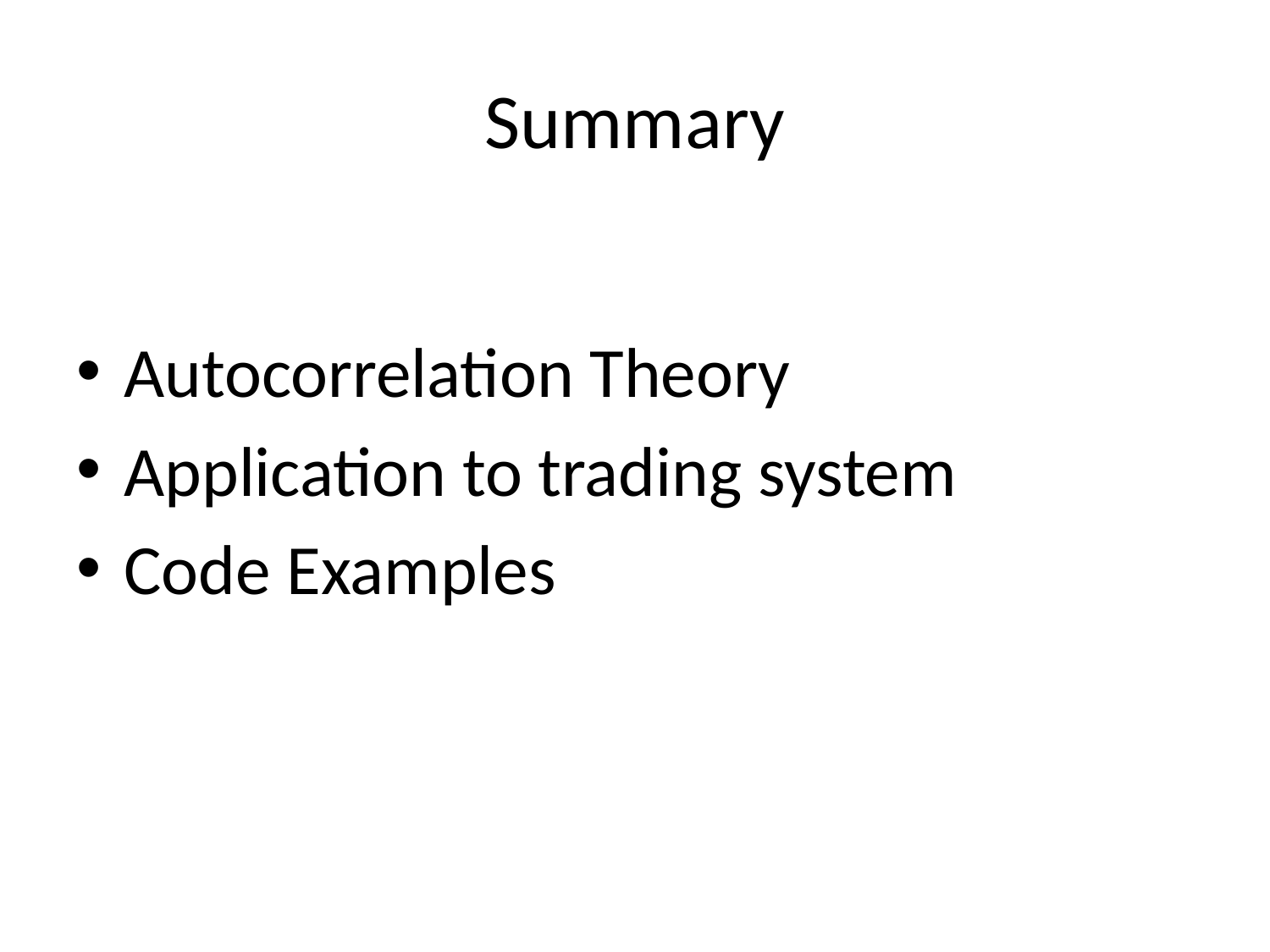

# Summary

Autocorrelation Theory
Application to trading system
Code Examples